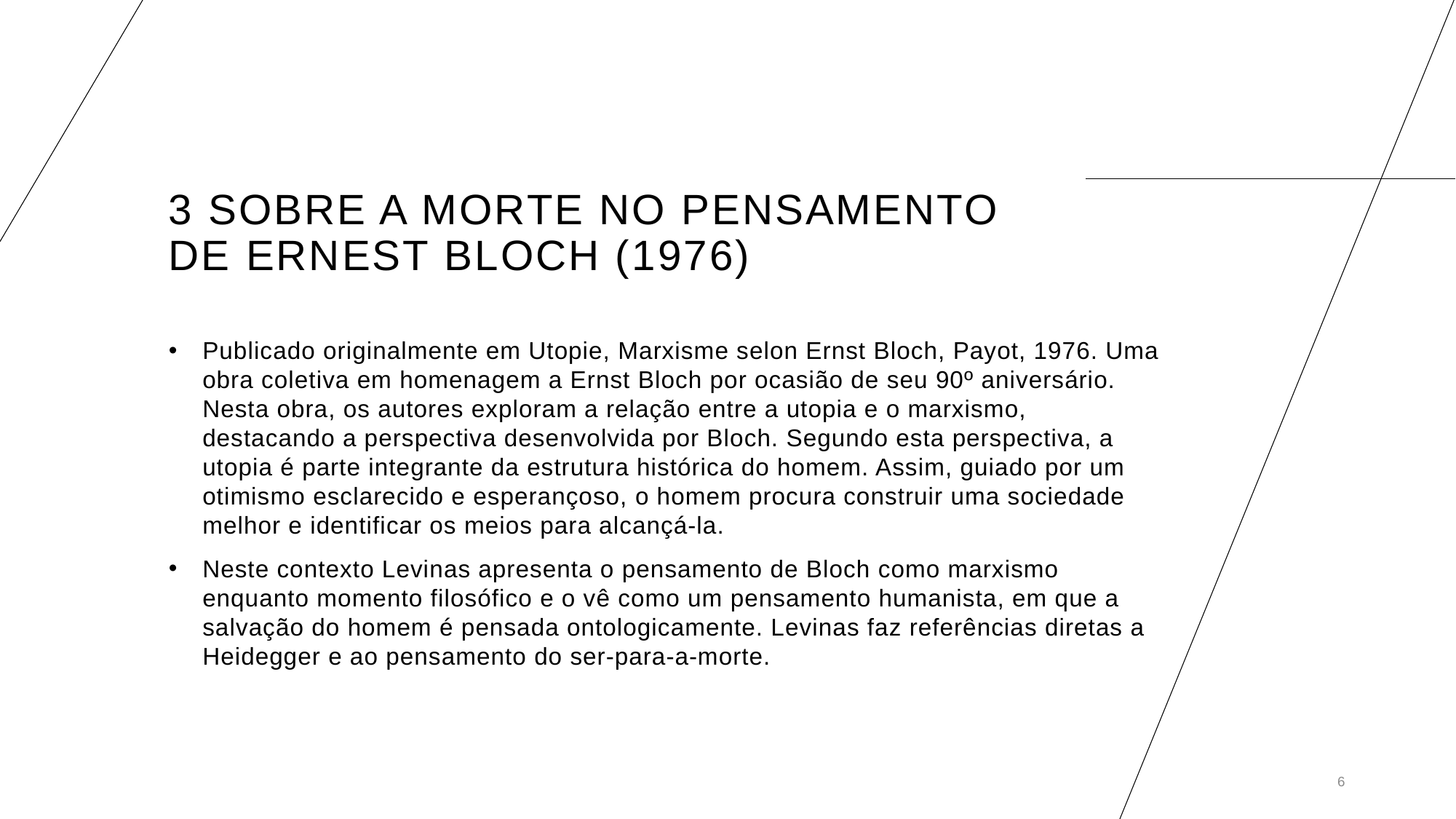

# 3 Sobre a morte no pensamento de Ernest Bloch (1976)
Publicado originalmente em Utopie, Marxisme selon Ernst Bloch, Payot, 1976. Uma obra coletiva em homenagem a Ernst Bloch por ocasião de seu 90º aniversário. Nesta obra, os autores exploram a relação entre a utopia e o marxismo, destacando a perspectiva desenvolvida por Bloch. Segundo esta perspectiva, a utopia é parte integrante da estrutura histórica do homem. Assim, guiado por um otimismo esclarecido e esperançoso, o homem procura construir uma sociedade melhor e identificar os meios para alcançá-la.
Neste contexto Levinas apresenta o pensamento de Bloch como marxismo enquanto momento filosófico e o vê como um pensamento humanista, em que a salvação do homem é pensada ontologicamente. Levinas faz referências diretas a Heidegger e ao pensamento do ser-para-a-morte.

6